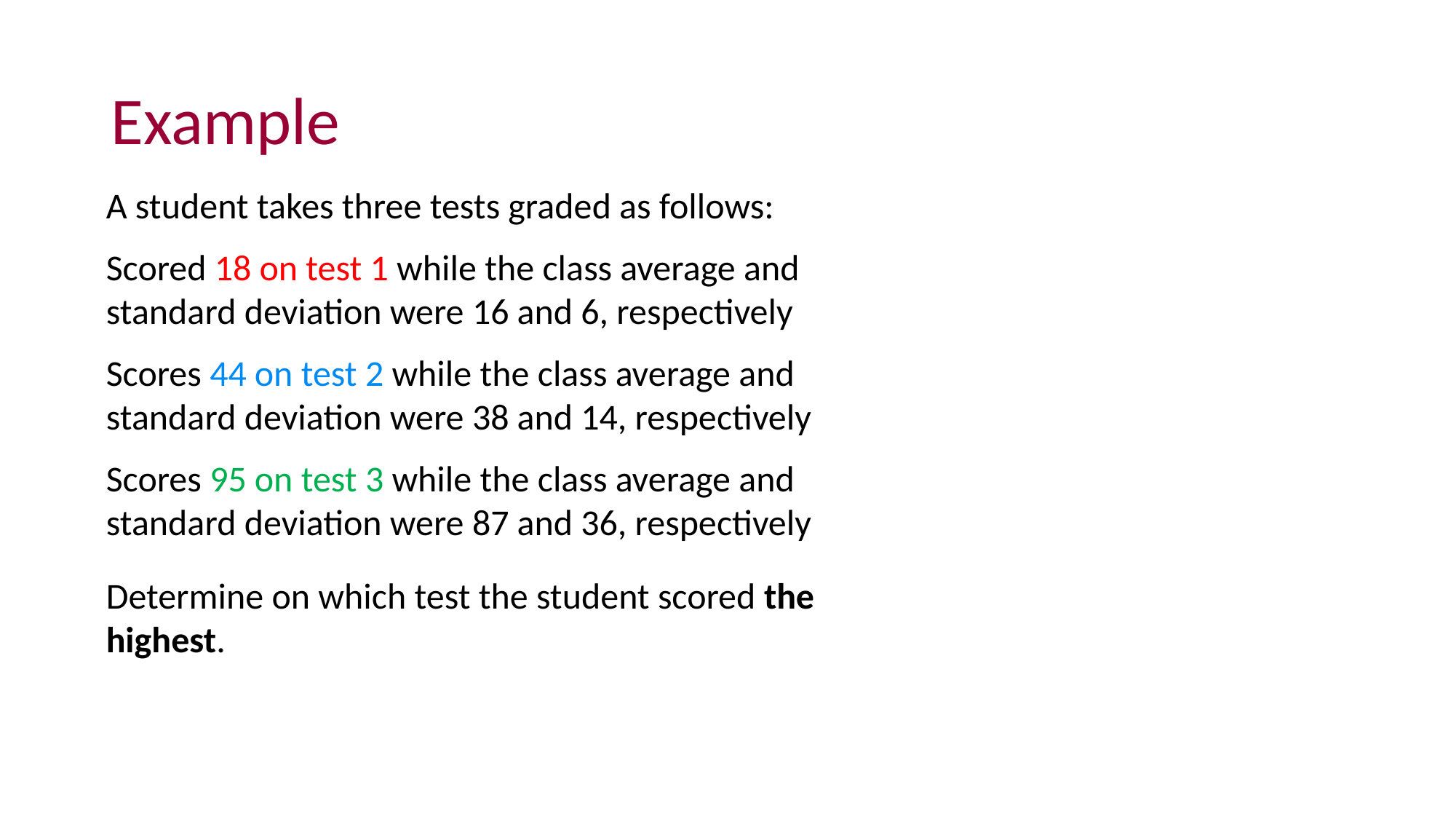

# Example

A student takes three tests graded as follows:

Scored 18 on test 1 while the class average and standard deviation were 16 and 6, respectively

Scores 44 on test 2 while the class average and standard deviation were 38 and 14, respectively

Scores 95 on test 3 while the class average and standard deviation were 87 and 36, respectively
Determine on which test the student scored the highest.